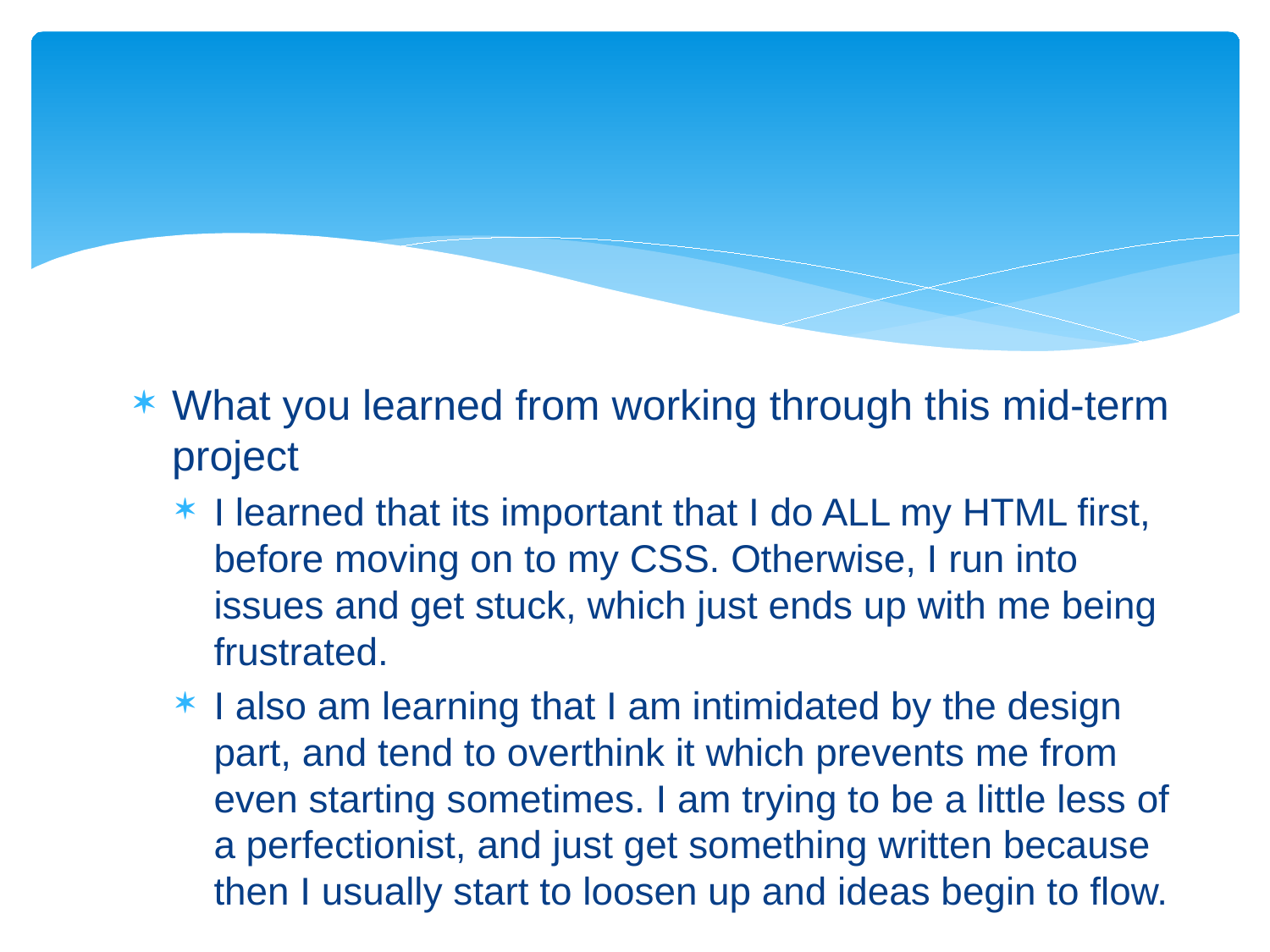

#
What you learned from working through this mid-term project
I learned that its important that I do ALL my HTML first, before moving on to my CSS. Otherwise, I run into issues and get stuck, which just ends up with me being frustrated.
I also am learning that I am intimidated by the design part, and tend to overthink it which prevents me from even starting sometimes. I am trying to be a little less of a perfectionist, and just get something written because then I usually start to loosen up and ideas begin to flow.